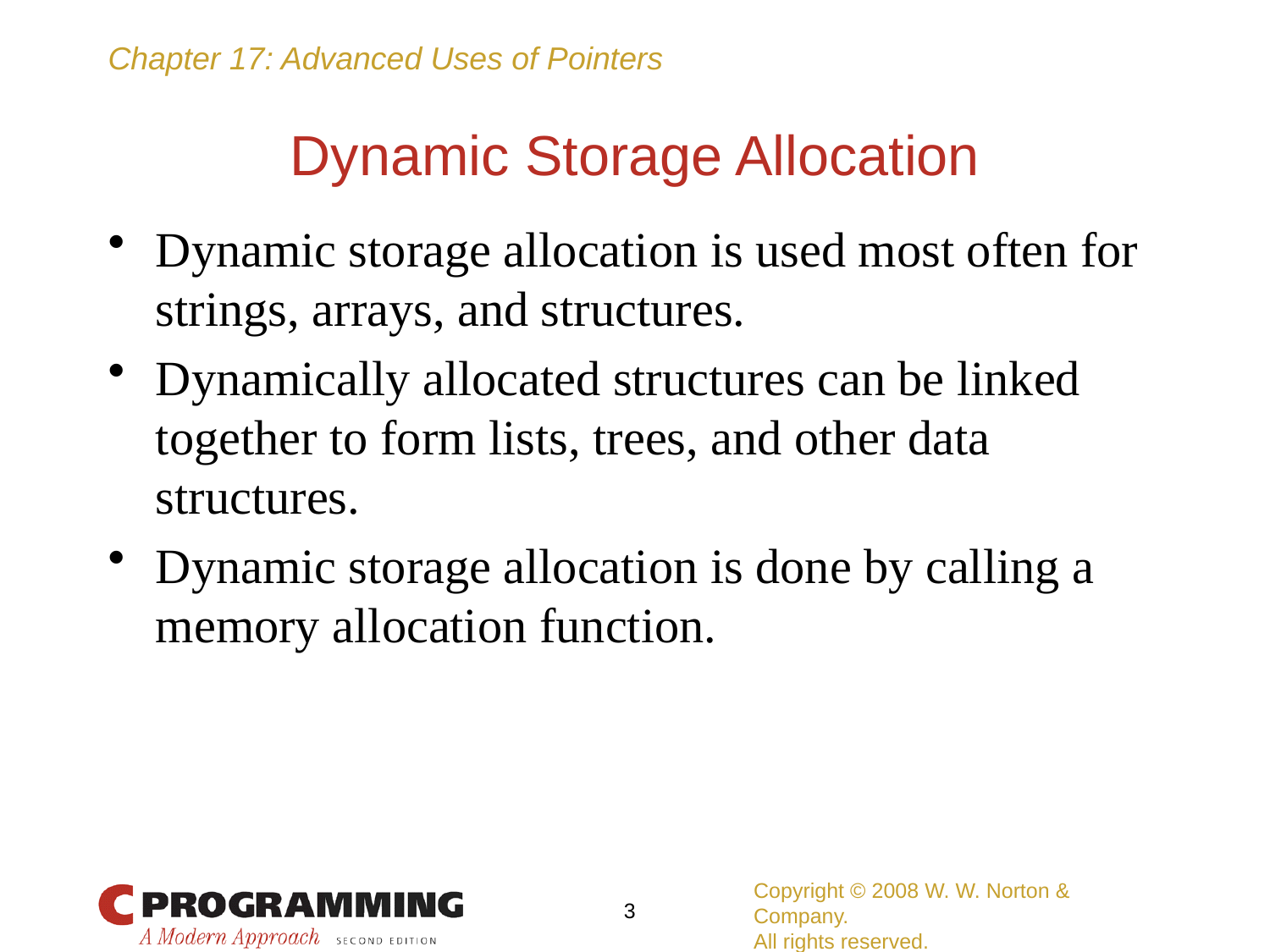

# Dynamic Storage Allocation
Dynamic storage allocation is used most often for strings, arrays, and structures.
Dynamically allocated structures can be linked together to form lists, trees, and other data structures.
Dynamic storage allocation is done by calling a memory allocation function.

Copyright © 2008 W. W. Norton & Company.
All rights reserved.
3